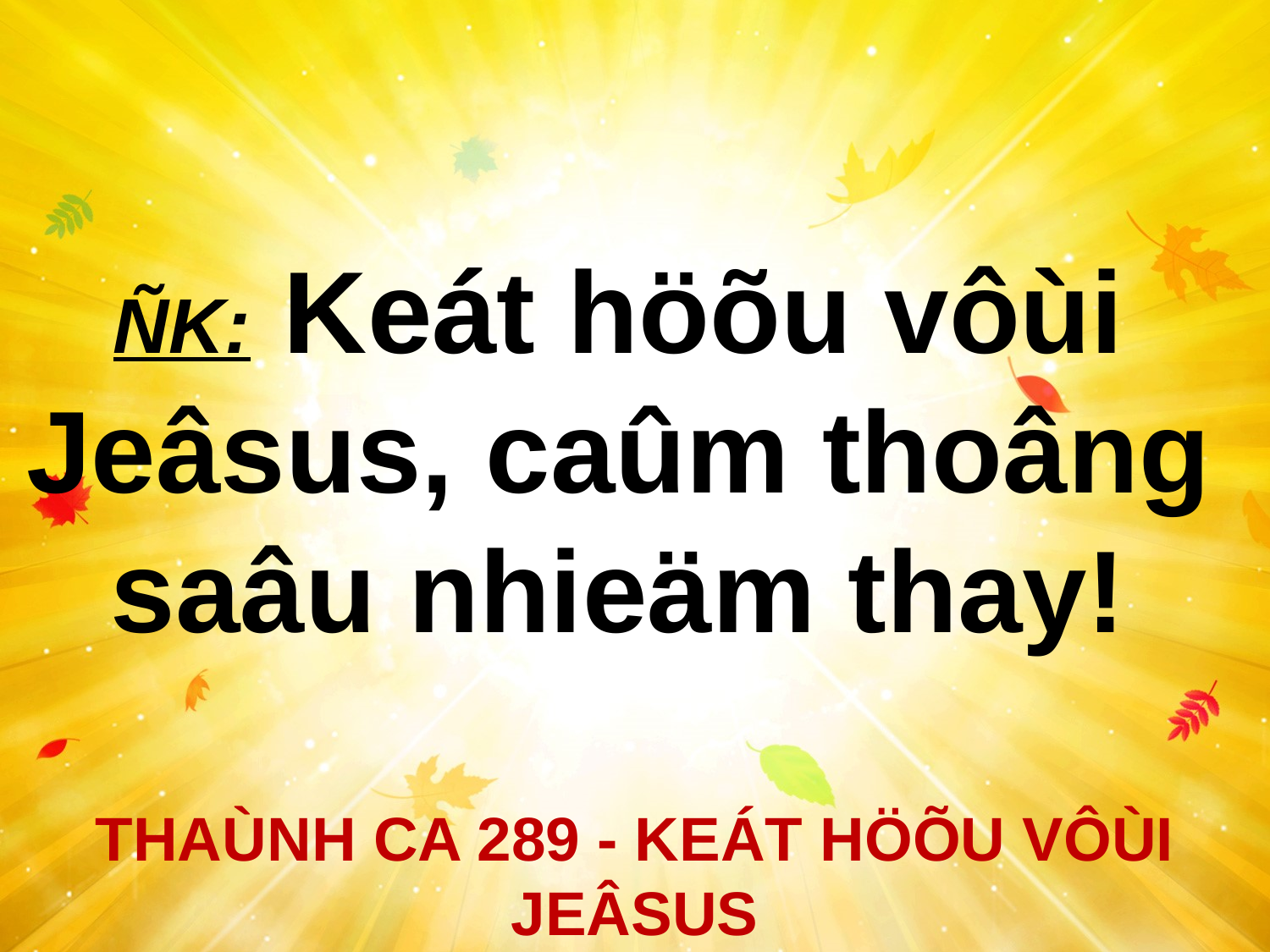

ÑK: Keát höõu vôùi
Jeâsus, caûm thoâng
saâu nhieäm thay!
THAÙNH CA 289 - KEÁT HÖÕU VÔÙI JEÂSUS